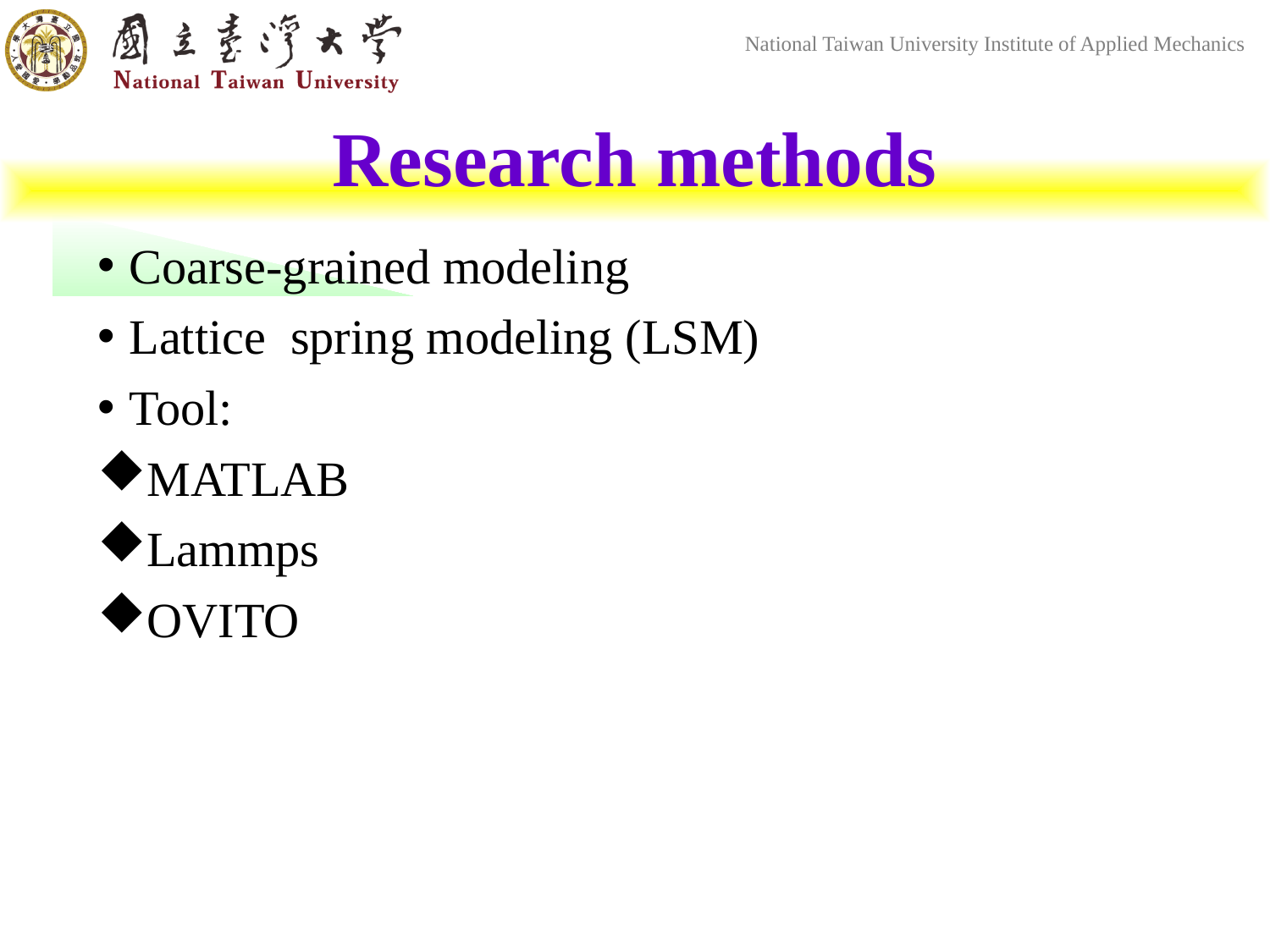

# Research methods
Coarse-grained modeling
Lattice  spring modeling (LSM)
Tool:
MATLAB
Lammps
OVITO